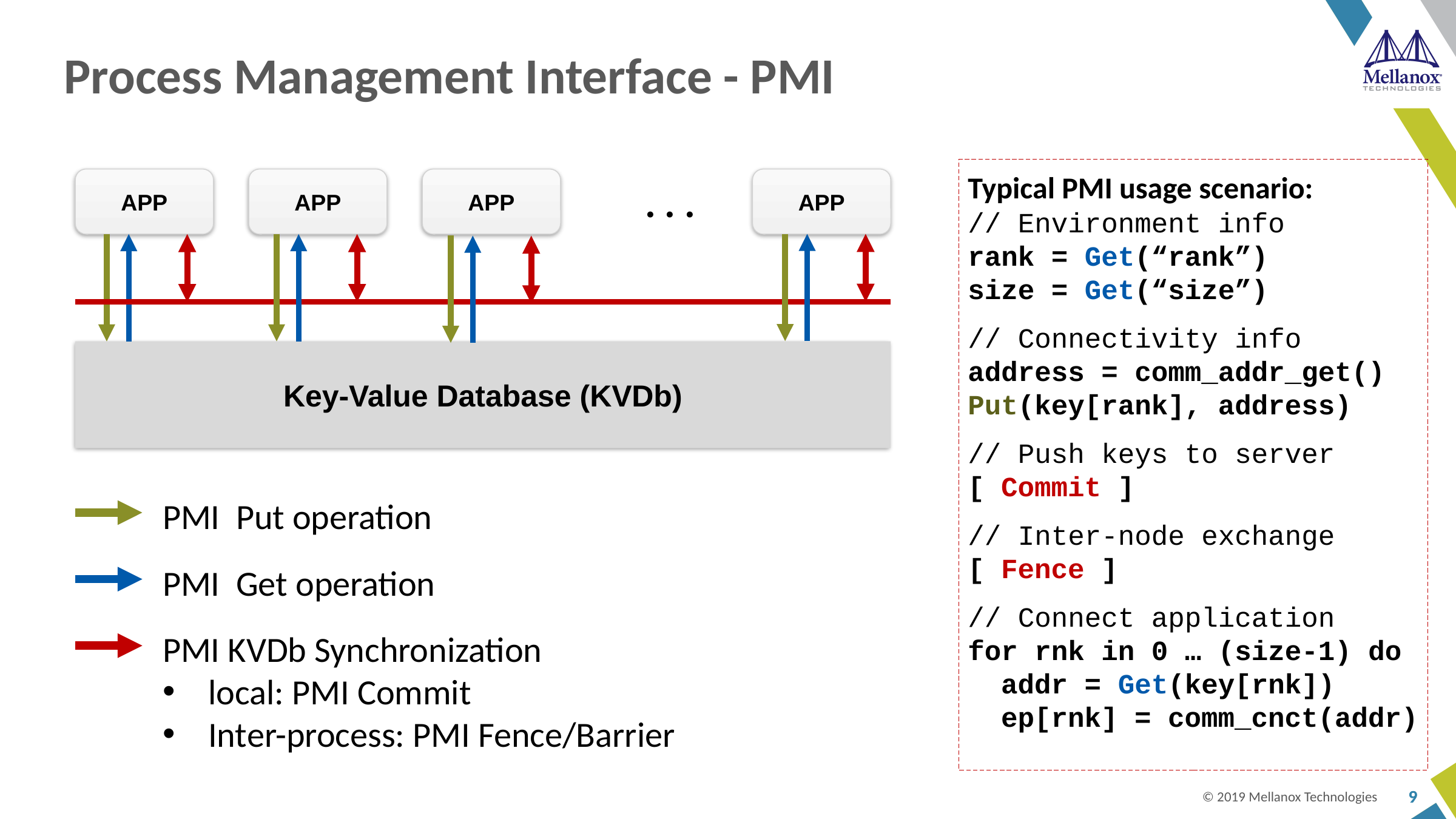

# Process Management Interface - PMI
Typical PMI usage scenario:
// Environment info
rank = Get(“rank”)
size = Get(“size”)
// Connectivity info
address = comm_addr_get()
Put(key[rank], address)
// Push keys to server
[ Commit ]
// Inter-node exchange
[ Fence ]
// Connect application
for rnk in 0 … (size-1) do
  addr = Get(key[rnk])
  ep[rnk] = comm_cnct(addr)

APP
APP
APP
APP
. . .
Key-Value Database (KVDb)
PMI  Put operation
PMI  Get operation
PMI KVDb Synchronization
local: PMI Commit
Inter-process: PMI Fence/Barrier